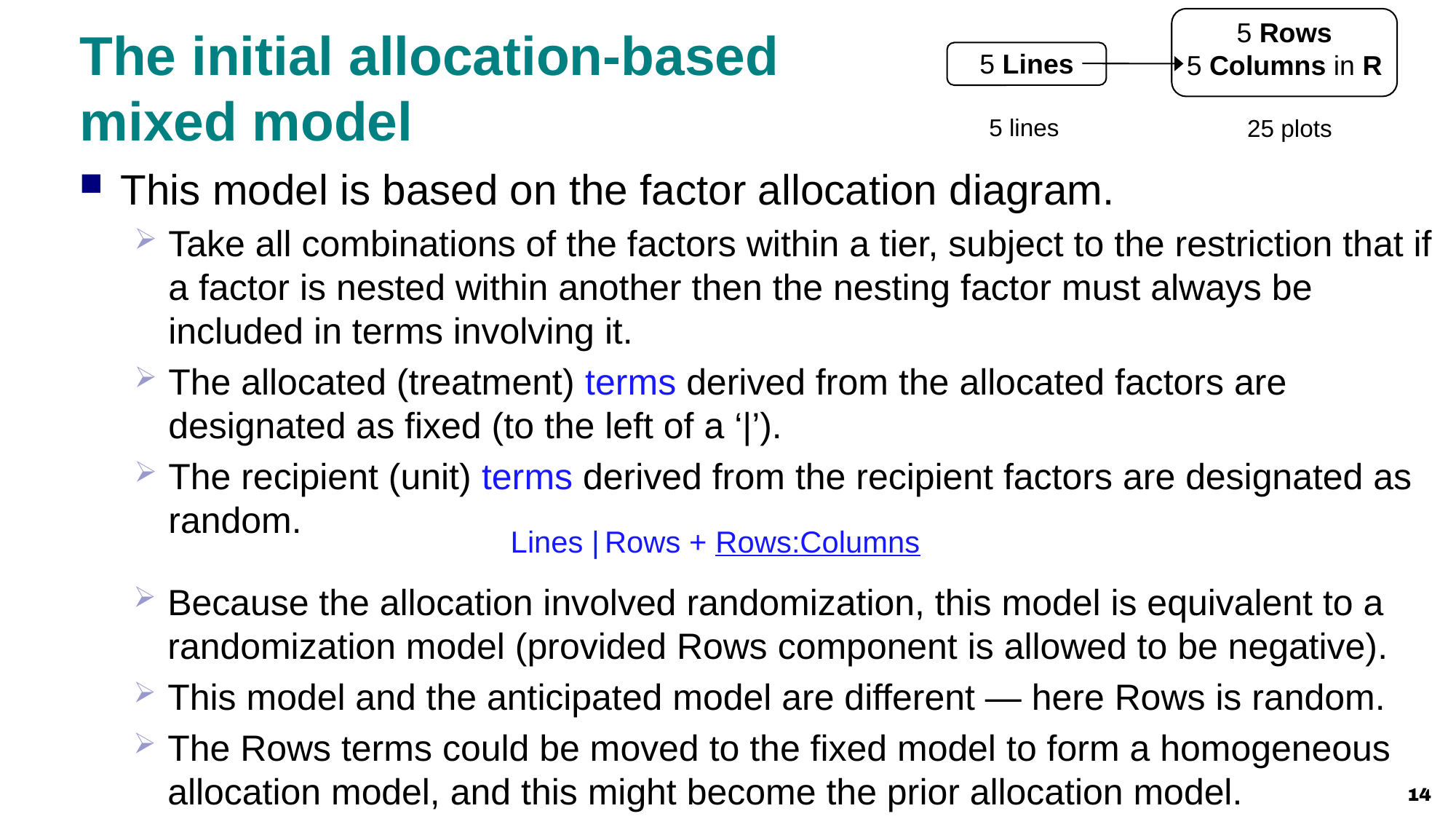

5 Rows
5 Columns in R
25 plots
# The initial allocation-based mixed model
5 Lines

5 lines
This model is based on the factor allocation diagram.
Take all combinations of the factors within a tier, subject to the restriction that if a factor is nested within another then the nesting factor must always be included in terms involving it.
The allocated (treatment) terms derived from the allocated factors are designated as fixed (to the left of a ‘|’).
The recipient (unit) terms derived from the recipient factors are designated as random.

Lines |
Rows + Rows:Columns
Because the allocation involved randomization, this model is equivalent to a randomization model (provided Rows component is allowed to be negative).
This model and the anticipated model are different — here Rows is random.
The Rows terms could be moved to the fixed model to form a homogeneous allocation model, and this might become the prior allocation model.
14